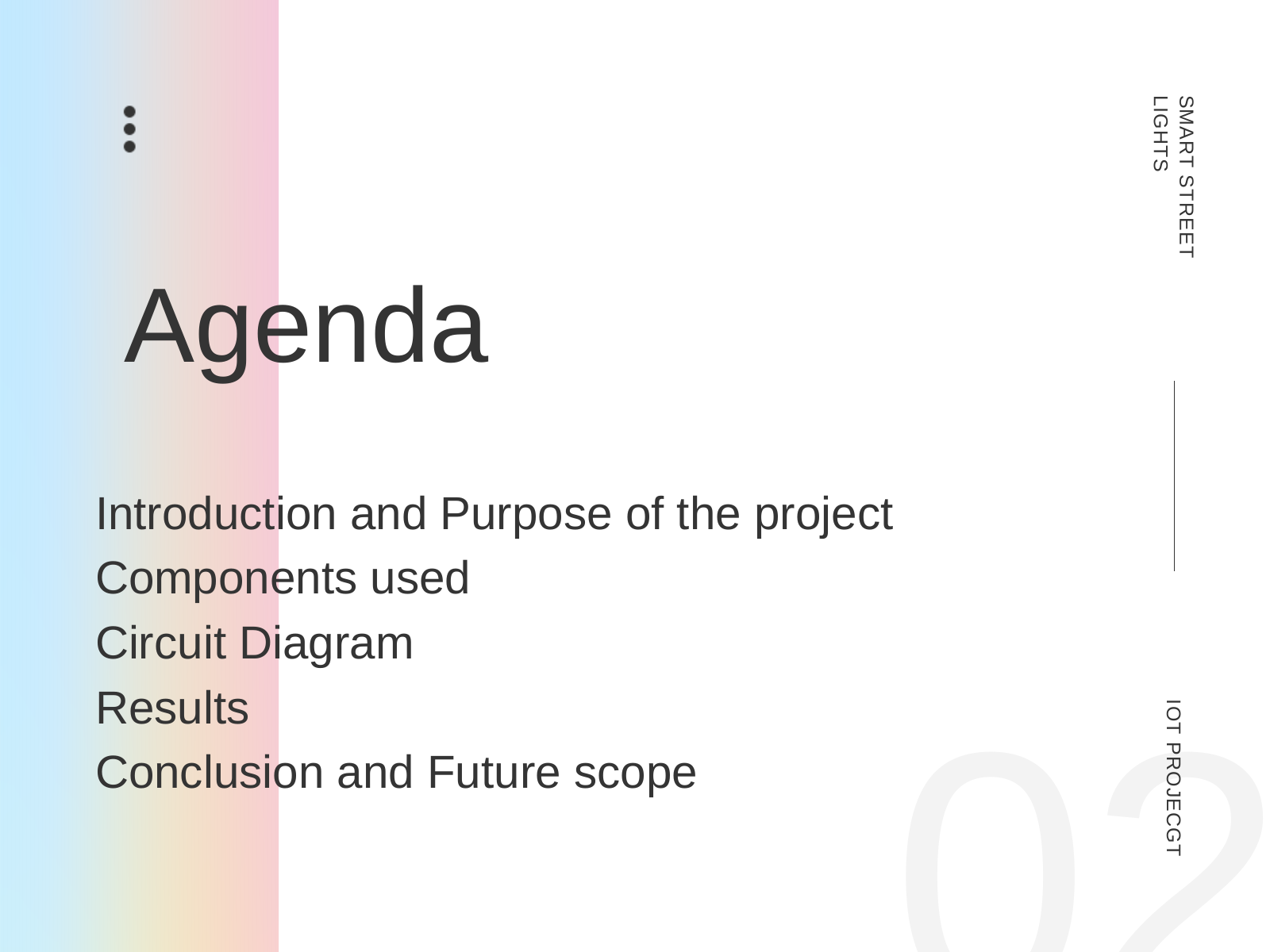

SMART STREET LIGHTS
 Agenda
Introduction and Purpose of the project
Components used
Circuit Diagram
Results
Conclusion and Future scope

02
IOT PROJECGT